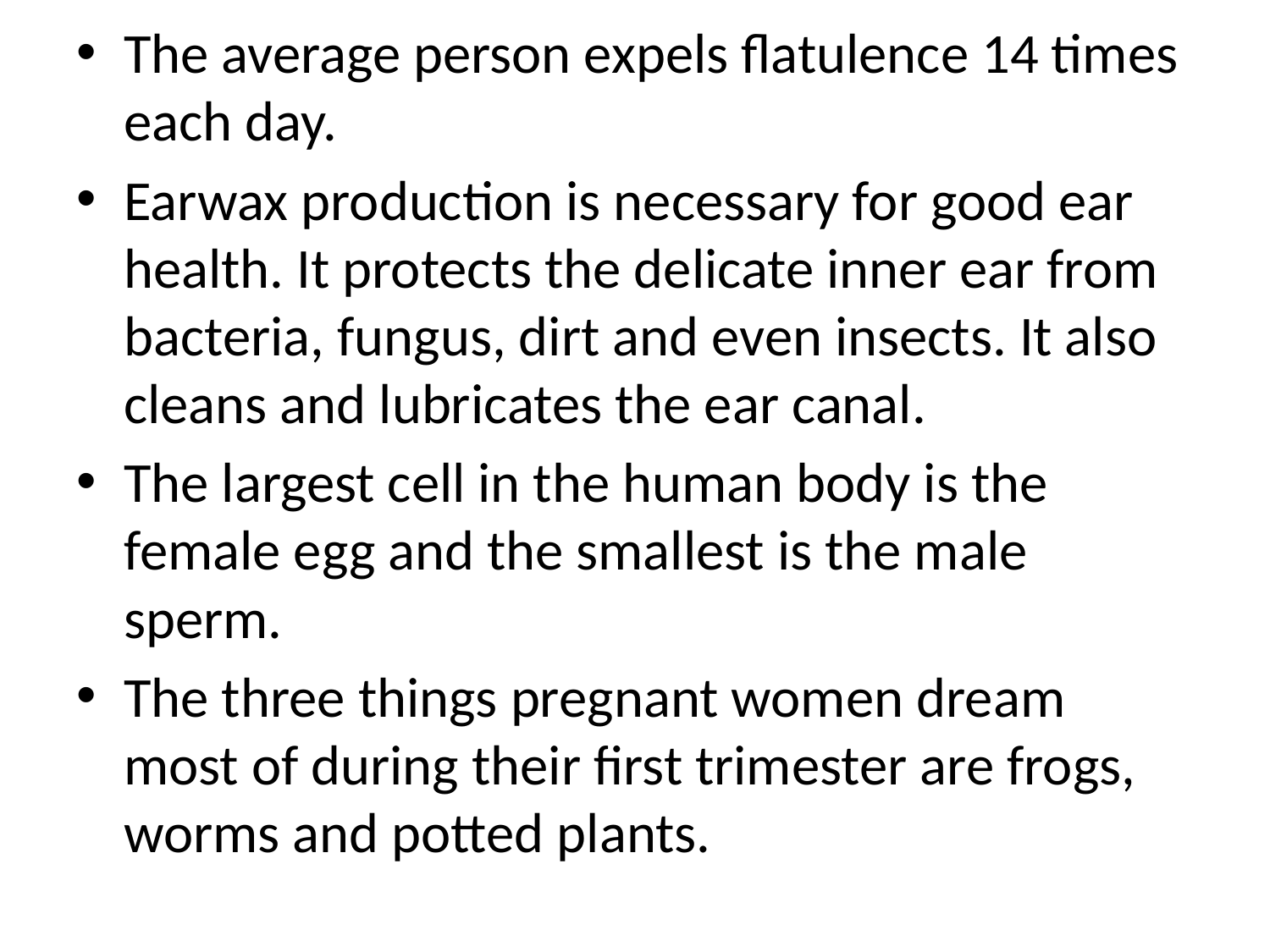

The average person expels flatulence 14 times each day.
Earwax production is necessary for good ear health. It protects the delicate inner ear from bacteria, fungus, dirt and even insects. It also cleans and lubricates the ear canal.
The largest cell in the human body is the female egg and the smallest is the male sperm.
The three things pregnant women dream most of during their first trimester are frogs, worms and potted plants.